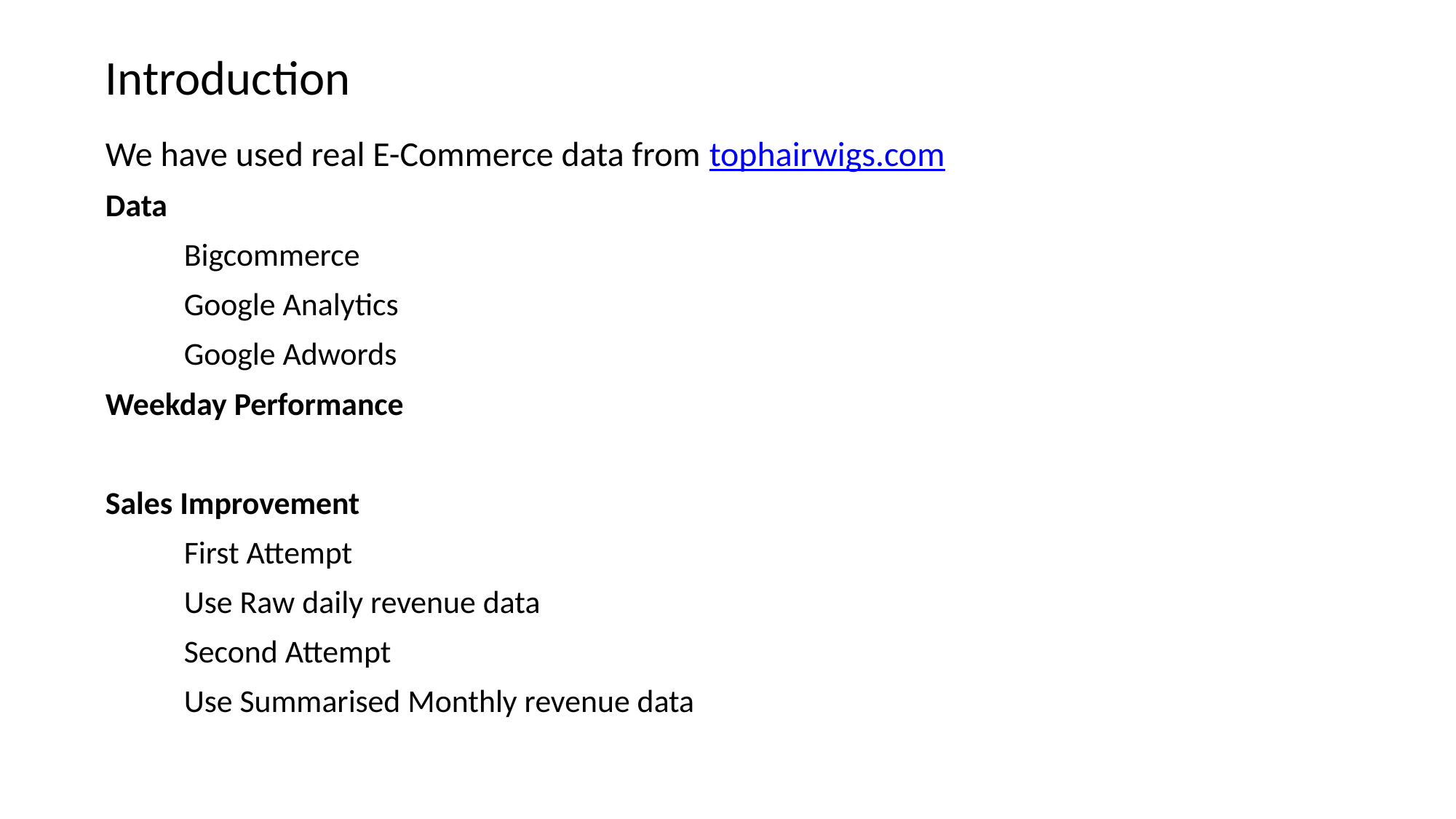

# Introduction
We have used real E-Commerce data from tophairwigs.com
Data
Bigcommerce
Google Analytics
Google Adwords
Weekday Performance

Sales Improvement
First Attempt
Use Raw daily revenue data
Second Attempt
Use Summarised Monthly revenue data